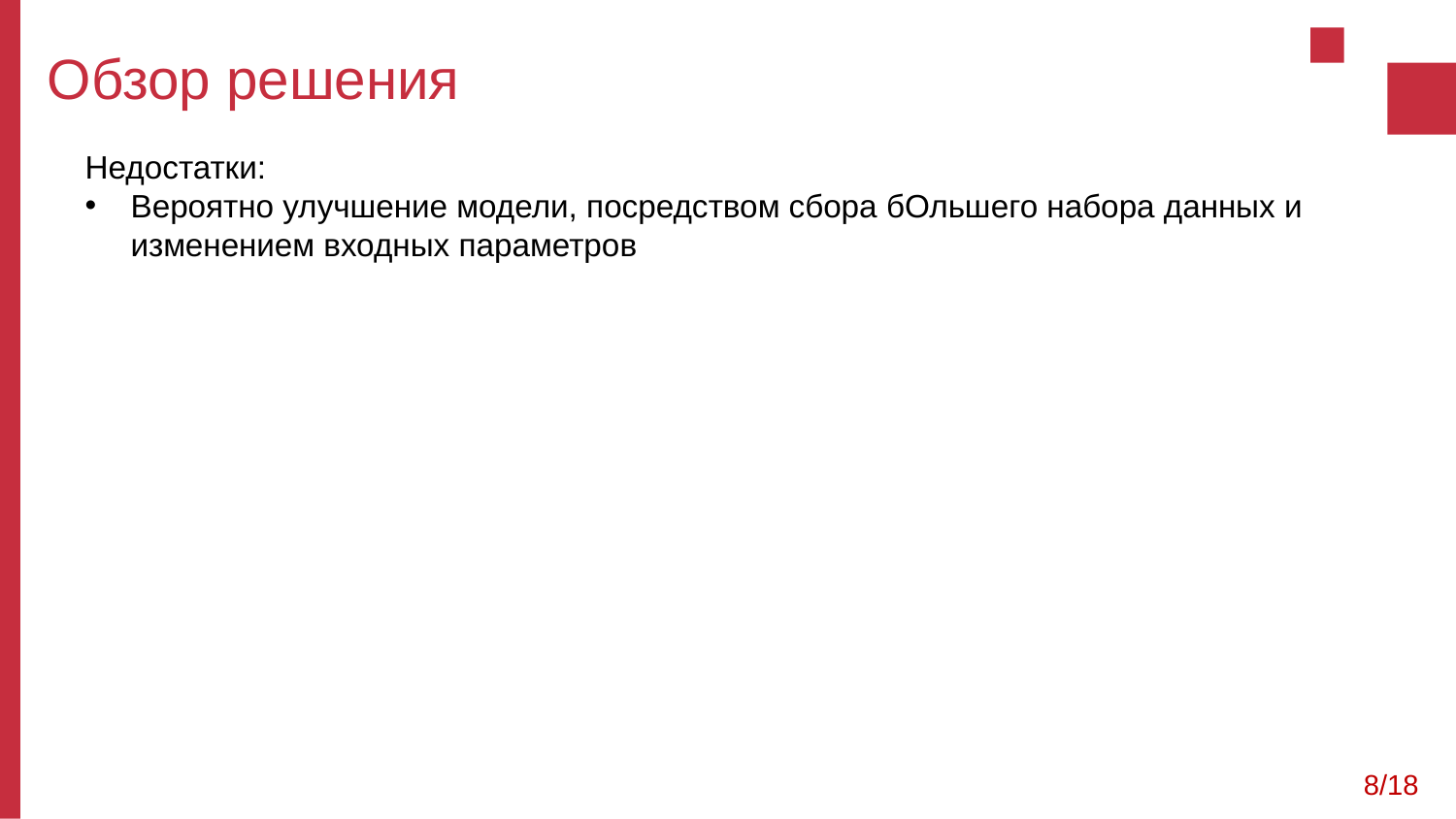

# Обзор решения
Недостатки:
Вероятно улучшение модели, посредством сбора бОльшего набора данных и изменением входных параметров

8/18